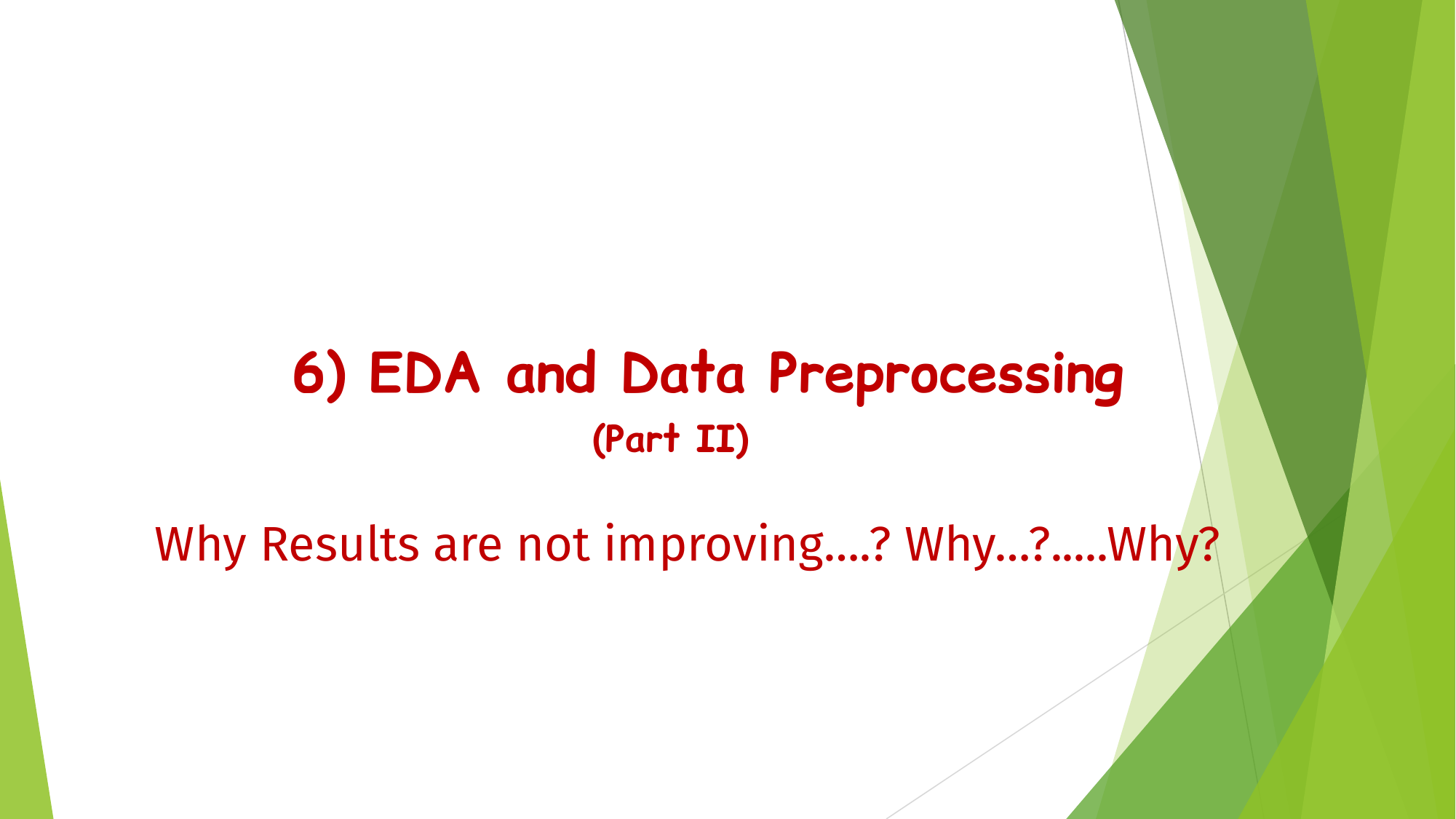

6) EDA and Data Preprocessing
(Part II)
Why Results are not improving….? Why…?.....Why?